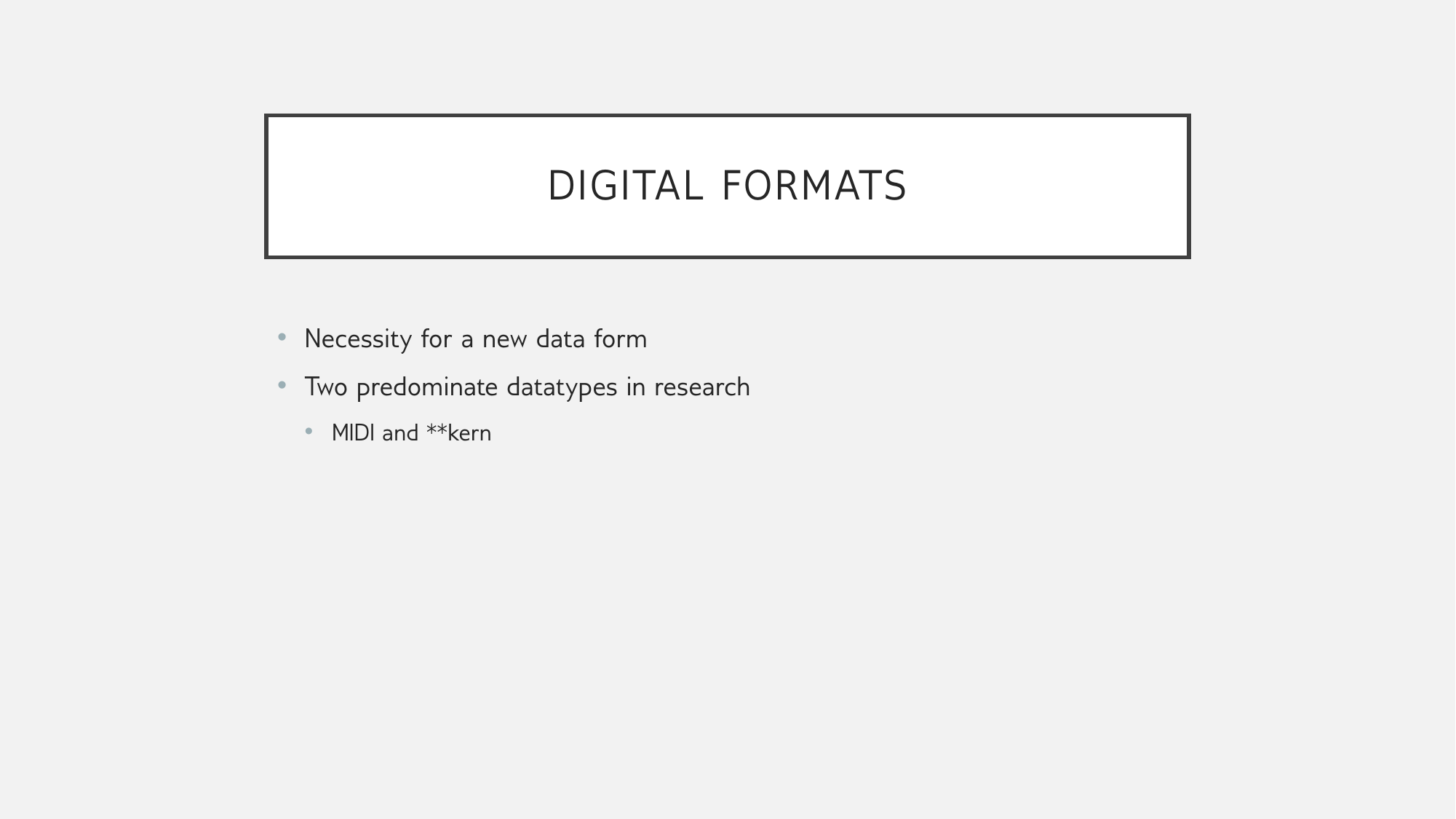

# Digital Formats
Necessity for a new data form
Two predominate datatypes in research
MIDI and **kern